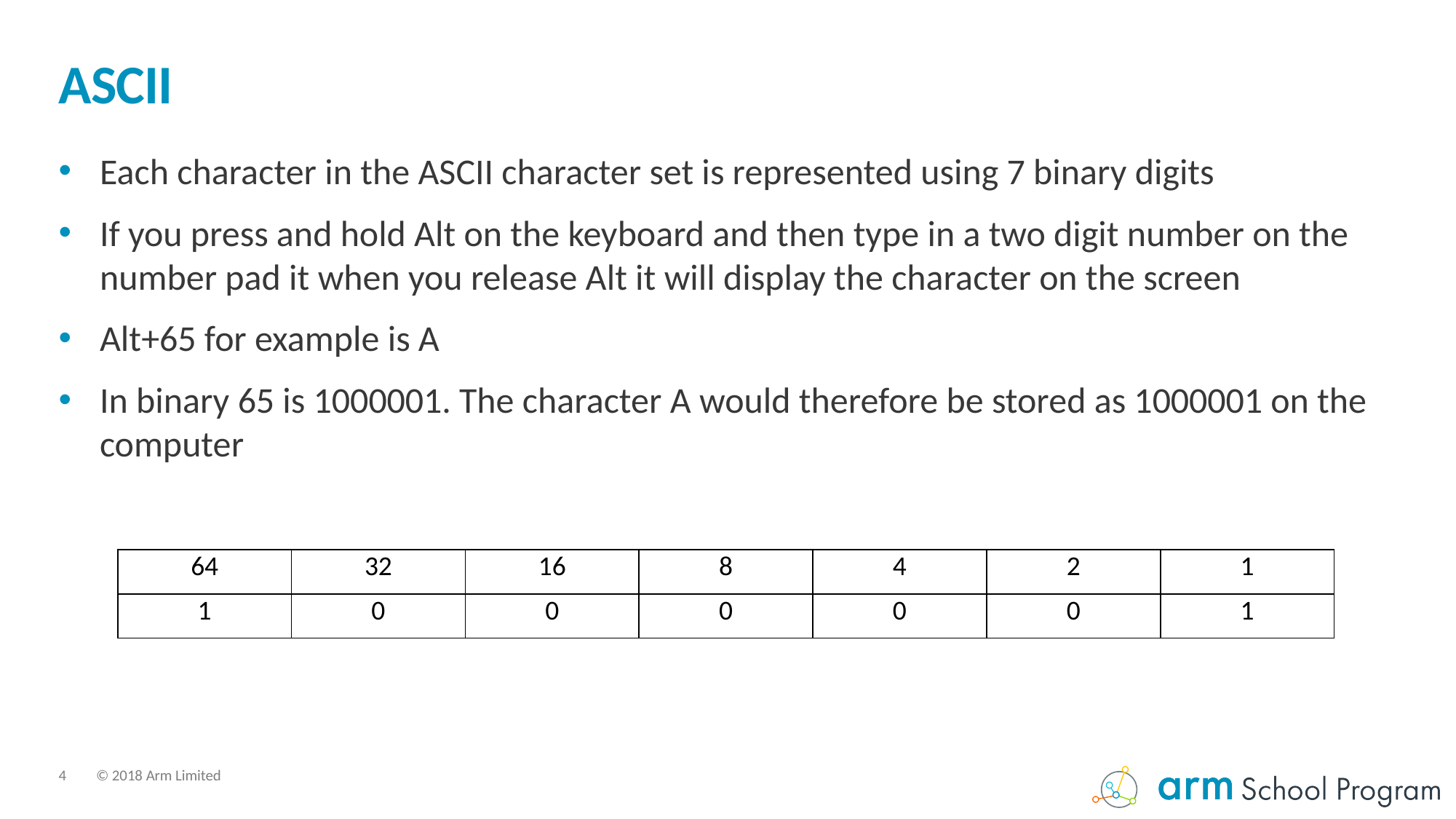

# ASCII
Each character in the ASCII character set is represented using 7 binary digits
If you press and hold Alt on the keyboard and then type in a two digit number on the number pad it when you release Alt it will display the character on the screen
Alt+65 for example is A
In binary 65 is 1000001. The character A would therefore be stored as 1000001 on the computer
| 64 | 32 | 16 | 8 | 4 | 2 | 1 |
| --- | --- | --- | --- | --- | --- | --- |
| 1 | 0 | 0 | 0 | 0 | 0 | 1 |